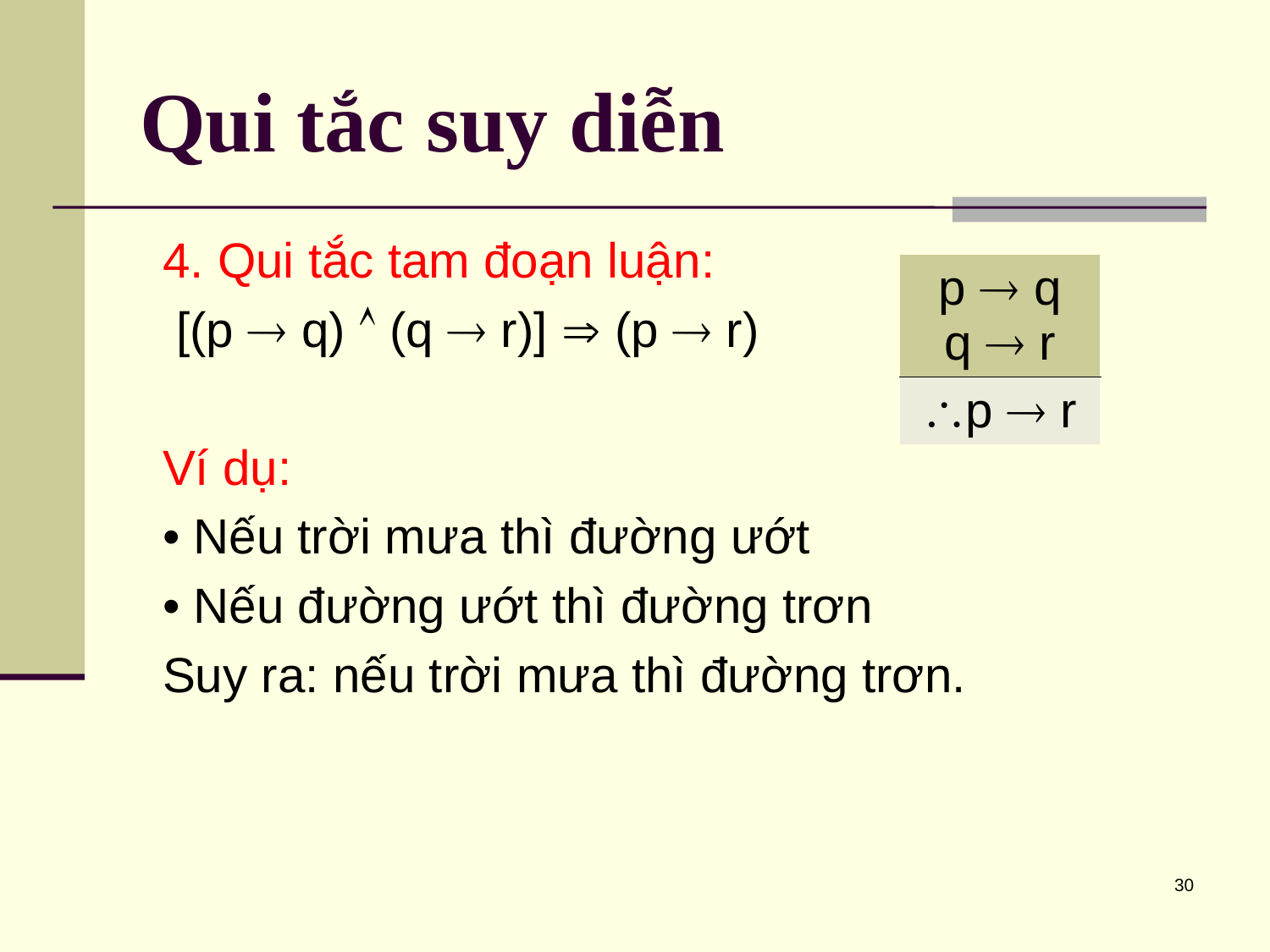

# Qui tắc suy diễn
4. Qui tắc tam đoạn luận:
 [(p → q) ∧ (q → r)] ⇒ (p → r)

Ví dụ:
• Nếu trời mưa thì đường ướt
• Nếu đường ướt thì đường trơn
Suy ra: nếu trời mưa thì đường trơn.
| p → q q → r |
| --- |
| ∴p → r |
30